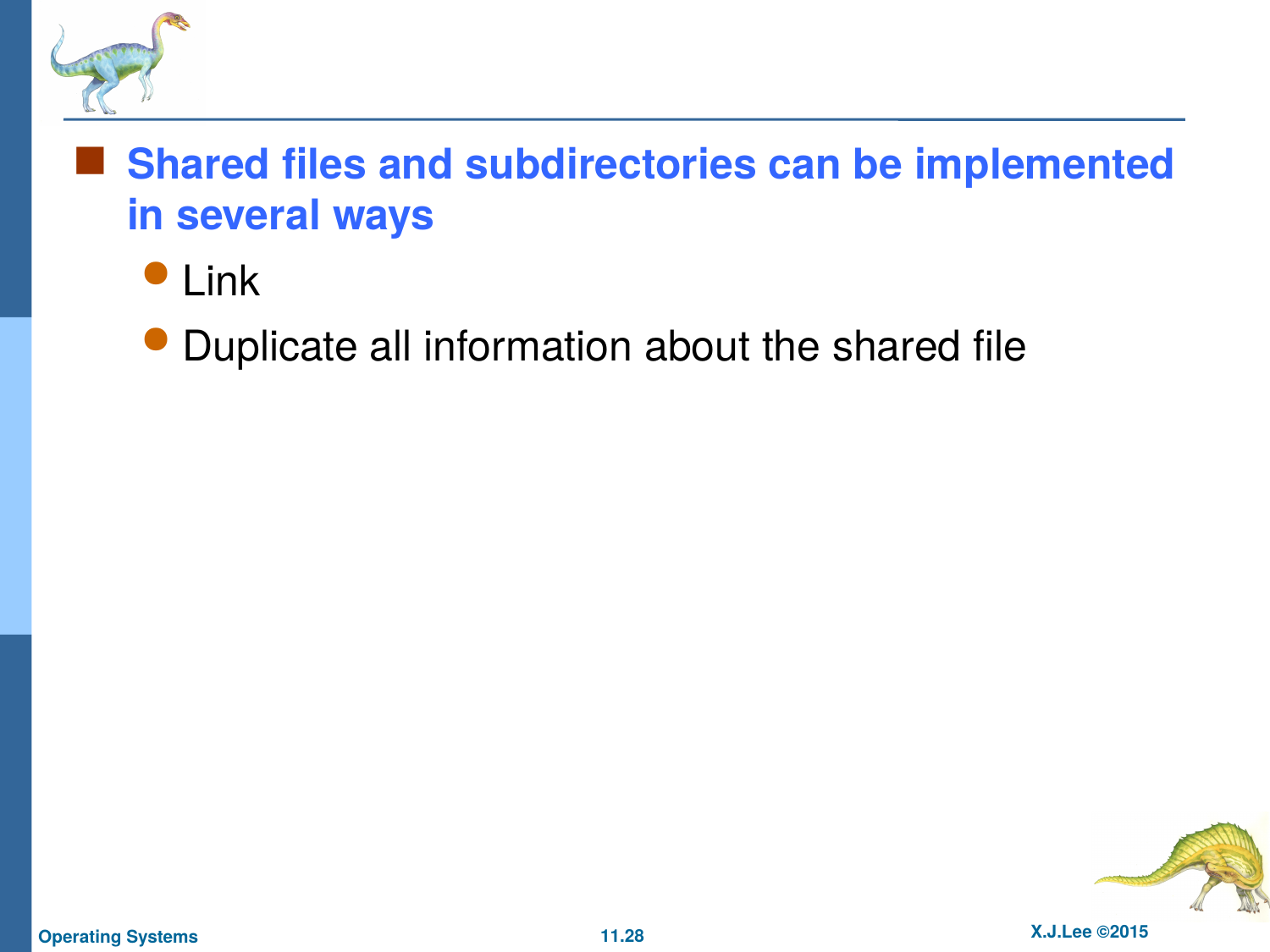

Shared files and subdirectories can be implemented in several ways
Link
Duplicate all information about the shared file